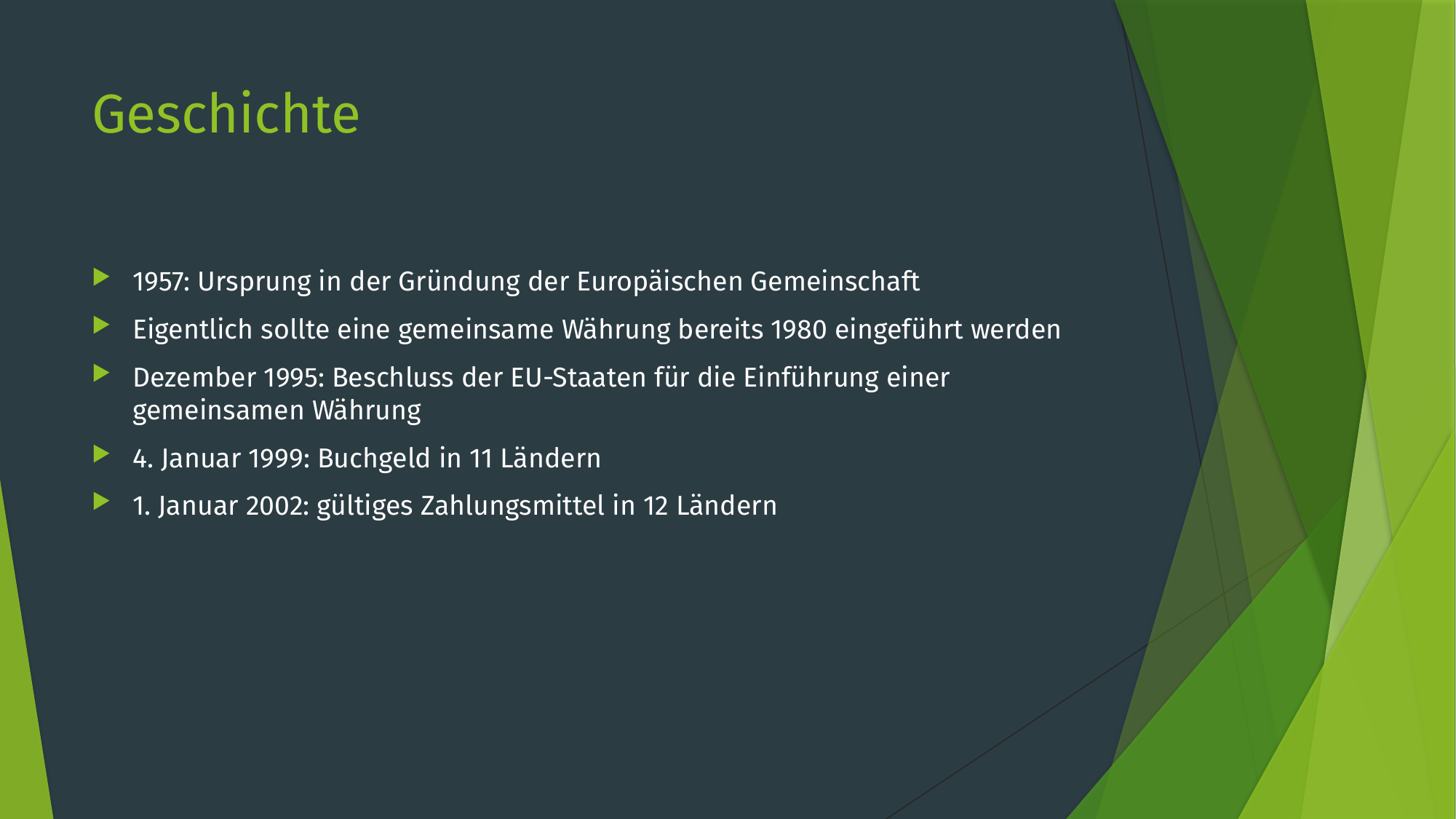

# Geschichte
1957: Ursprung in der Gründung der Europäischen Gemeinschaft
Eigentlich sollte eine gemeinsame Währung bereits 1980 eingeführt werden
Dezember 1995: Beschluss der EU-Staaten für die Einführung einer gemeinsamen Währung
4. Januar 1999: Buchgeld in 11 Ländern
1. Januar 2002: gültiges Zahlungsmittel in 12 Ländern